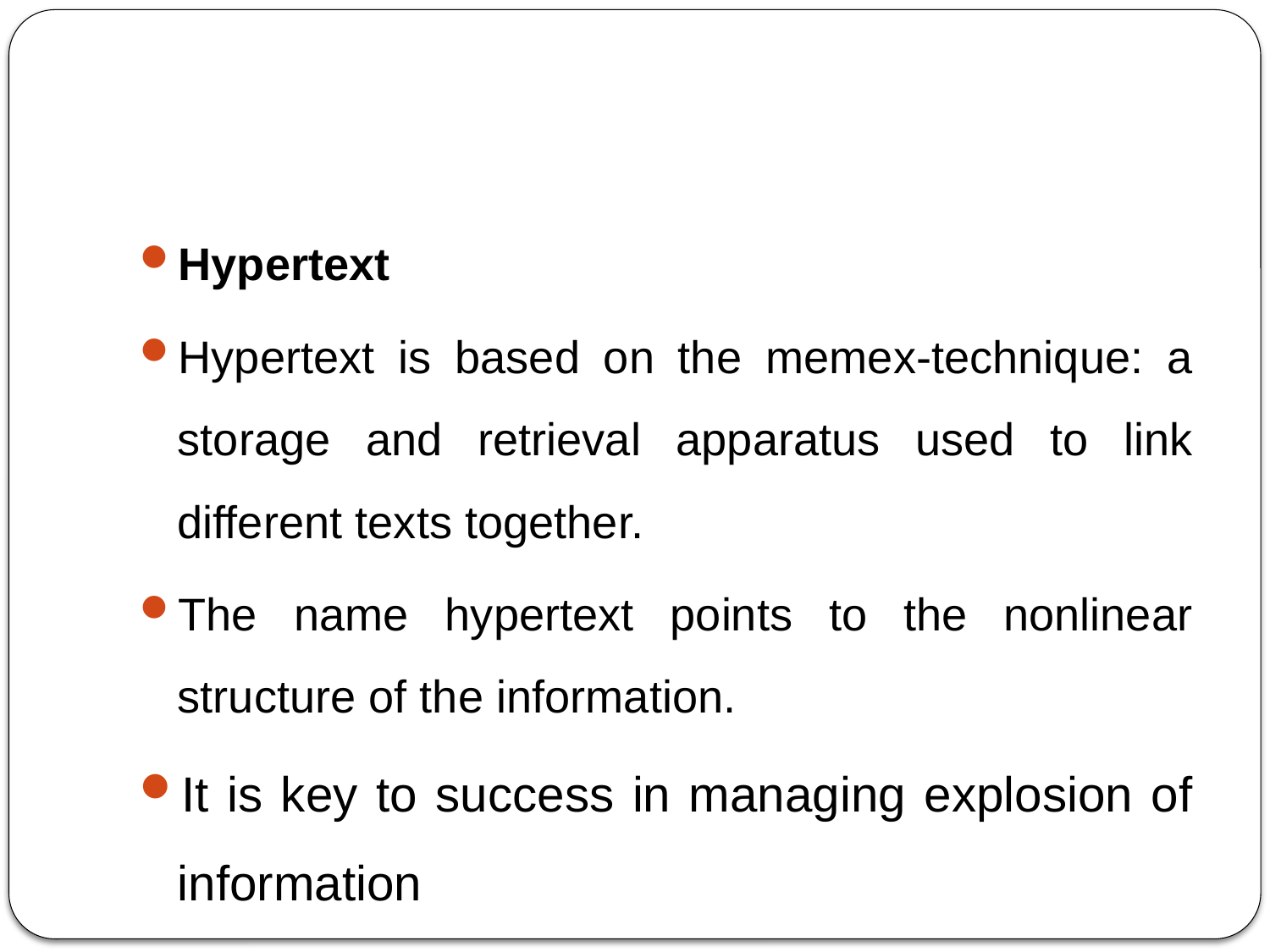

#
Hypertext
Hypertext is based on the memex-technique: a storage and retrieval apparatus used to link different texts together.
The name hypertext points to the nonlinear structure of the information.
It is key to success in managing explosion of information